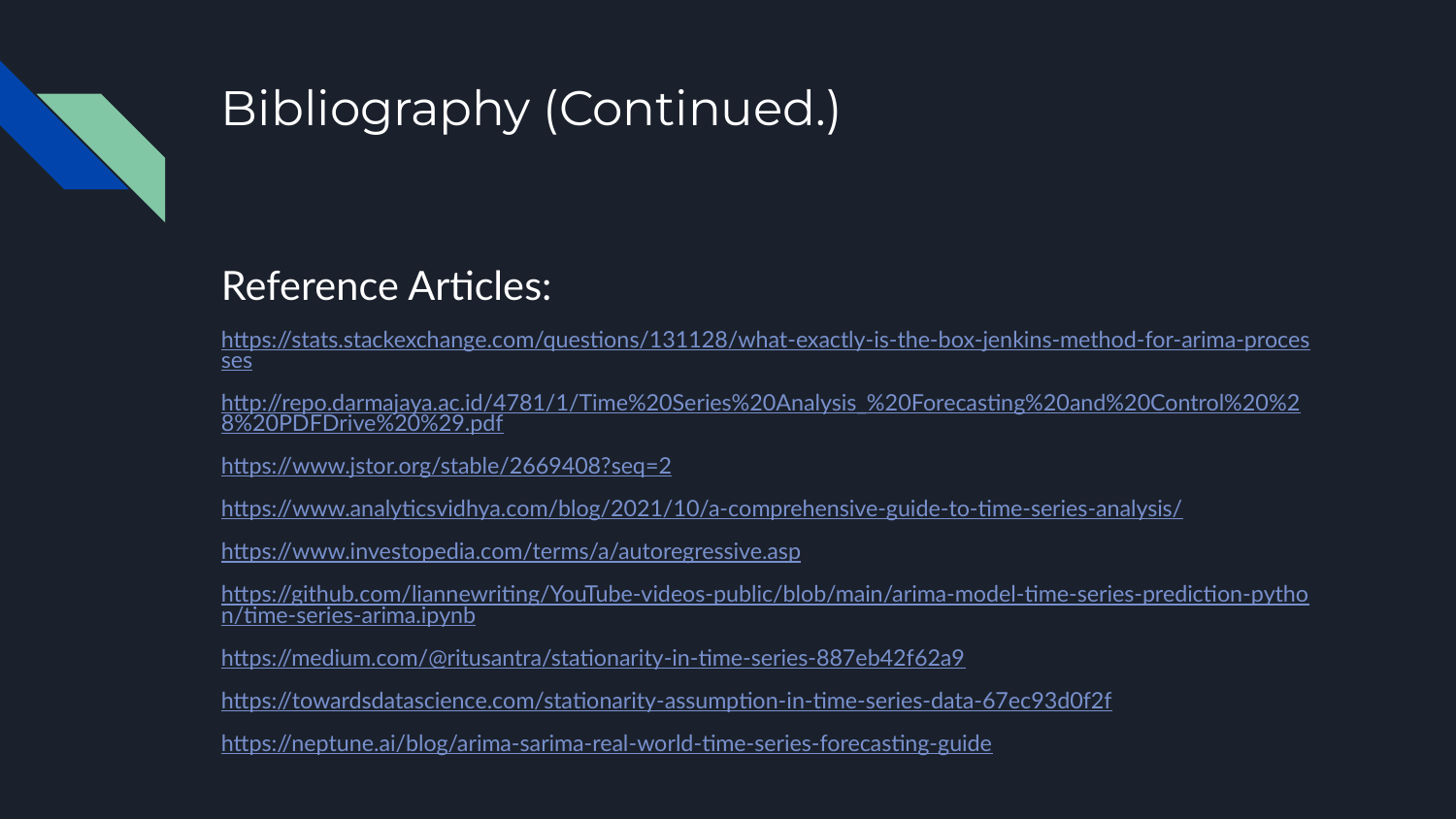

# Bibliography (Continued.)
Reference Articles:
https://stats.stackexchange.com/questions/131128/what-exactly-is-the-box-jenkins-method-for-arima-processes
http://repo.darmajaya.ac.id/4781/1/Time%20Series%20Analysis_%20Forecasting%20and%20Control%20%28%20PDFDrive%20%29.pdf
https://www.jstor.org/stable/2669408?seq=2
https://www.analyticsvidhya.com/blog/2021/10/a-comprehensive-guide-to-time-series-analysis/
https://www.investopedia.com/terms/a/autoregressive.asp
https://github.com/liannewriting/YouTube-videos-public/blob/main/arima-model-time-series-prediction-python/time-series-arima.ipynb
https://medium.com/@ritusantra/stationarity-in-time-series-887eb42f62a9
https://towardsdatascience.com/stationarity-assumption-in-time-series-data-67ec93d0f2f
https://neptune.ai/blog/arima-sarima-real-world-time-series-forecasting-guide